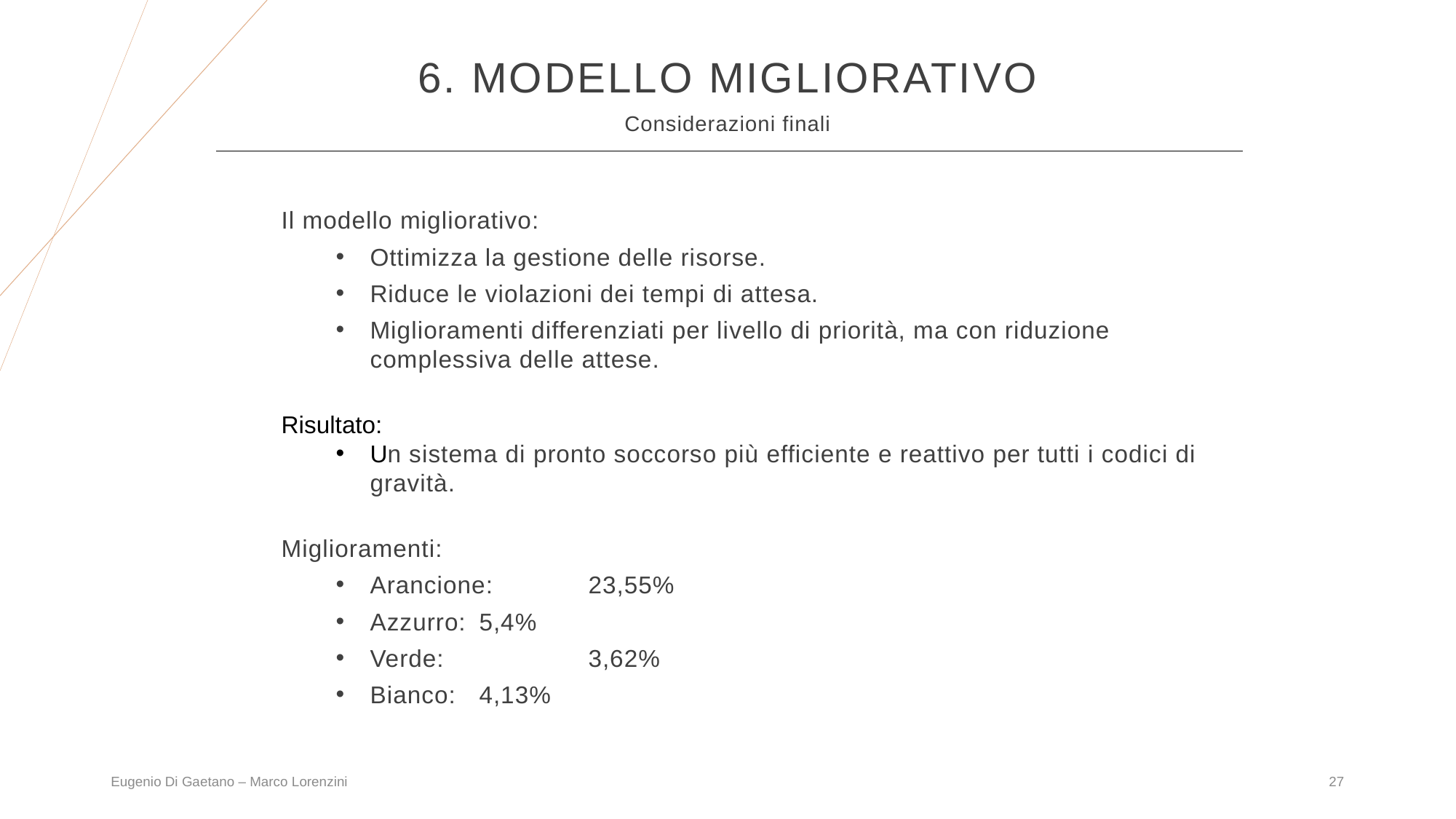

6. MODELLO MIGLIORATIVO
Considerazioni finali
Il modello migliorativo:
Ottimizza la gestione delle risorse.
Riduce le violazioni dei tempi di attesa.
Miglioramenti differenziati per livello di priorità, ma con riduzione complessiva delle attese.

Risultato:
Un sistema di pronto soccorso più efficiente e reattivo per tutti i codici di gravità.

Miglioramenti:
Arancione:	23,55%
Azzurro:	5,4%
Verde:		3,62%
Bianco:	4,13%

Eugenio Di Gaetano – Marco Lorenzini
27